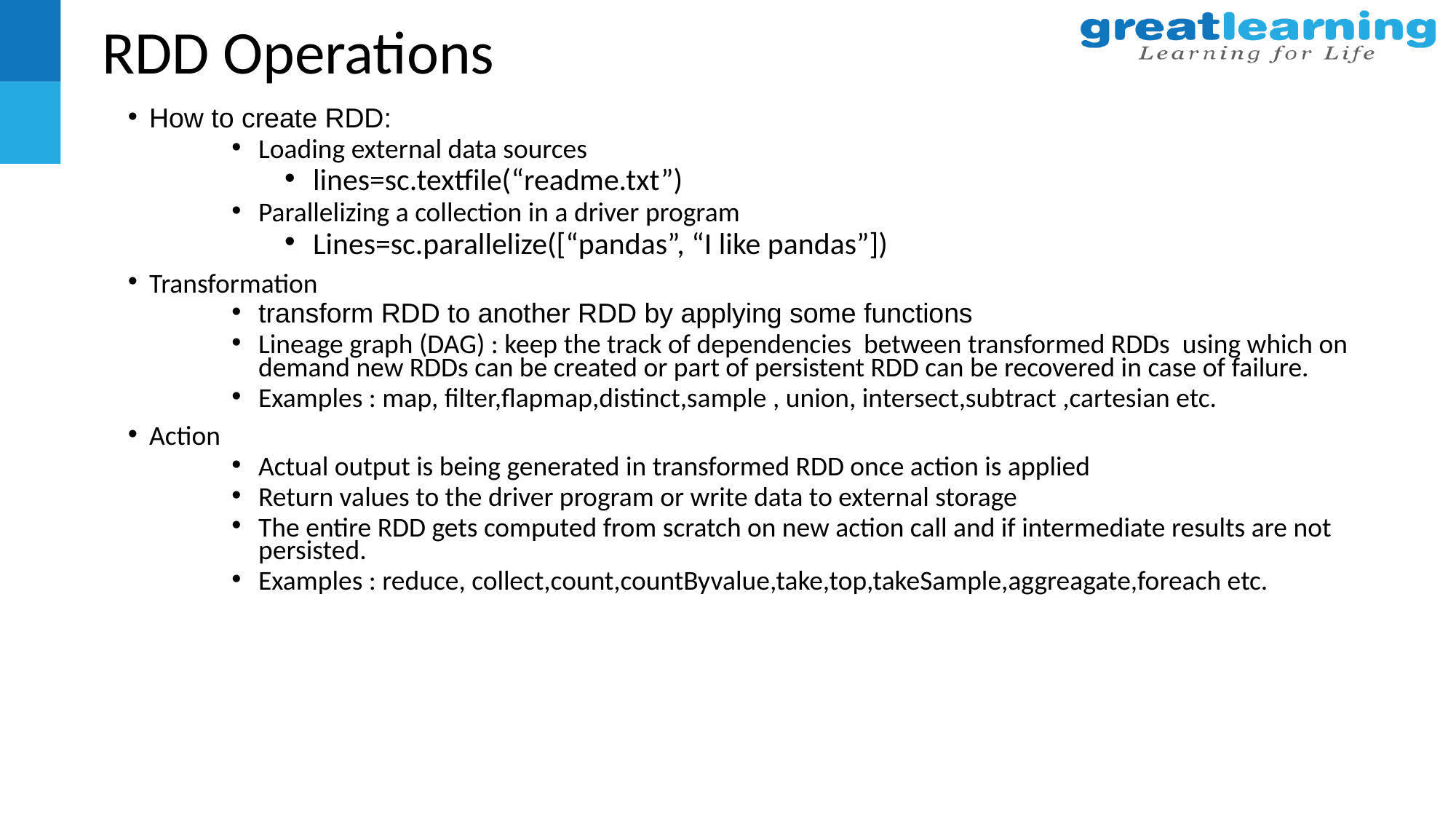

# RDD Operations
How to create RDD:
Loading external data sources
lines=sc.textfile(“readme.txt”)
Parallelizing a collection in a driver program
Lines=sc.parallelize([“pandas”, “I like pandas”])
Transformation
transform RDD to another RDD by applying some functions
Lineage graph (DAG) : keep the track of dependencies  between transformed RDDs  using which on demand new RDDs can be created or part of persistent RDD can be recovered in case of failure.
Examples : map, filter,flapmap,distinct,sample , union, intersect,subtract ,cartesian etc.
Action
Actual output is being generated in transformed RDD once action is applied
Return values to the driver program or write data to external storage
The entire RDD gets computed from scratch on new action call and if intermediate results are not persisted.
Examples : reduce, collect,count,countByvalue,take,top,takeSample,aggreagate,foreach etc.